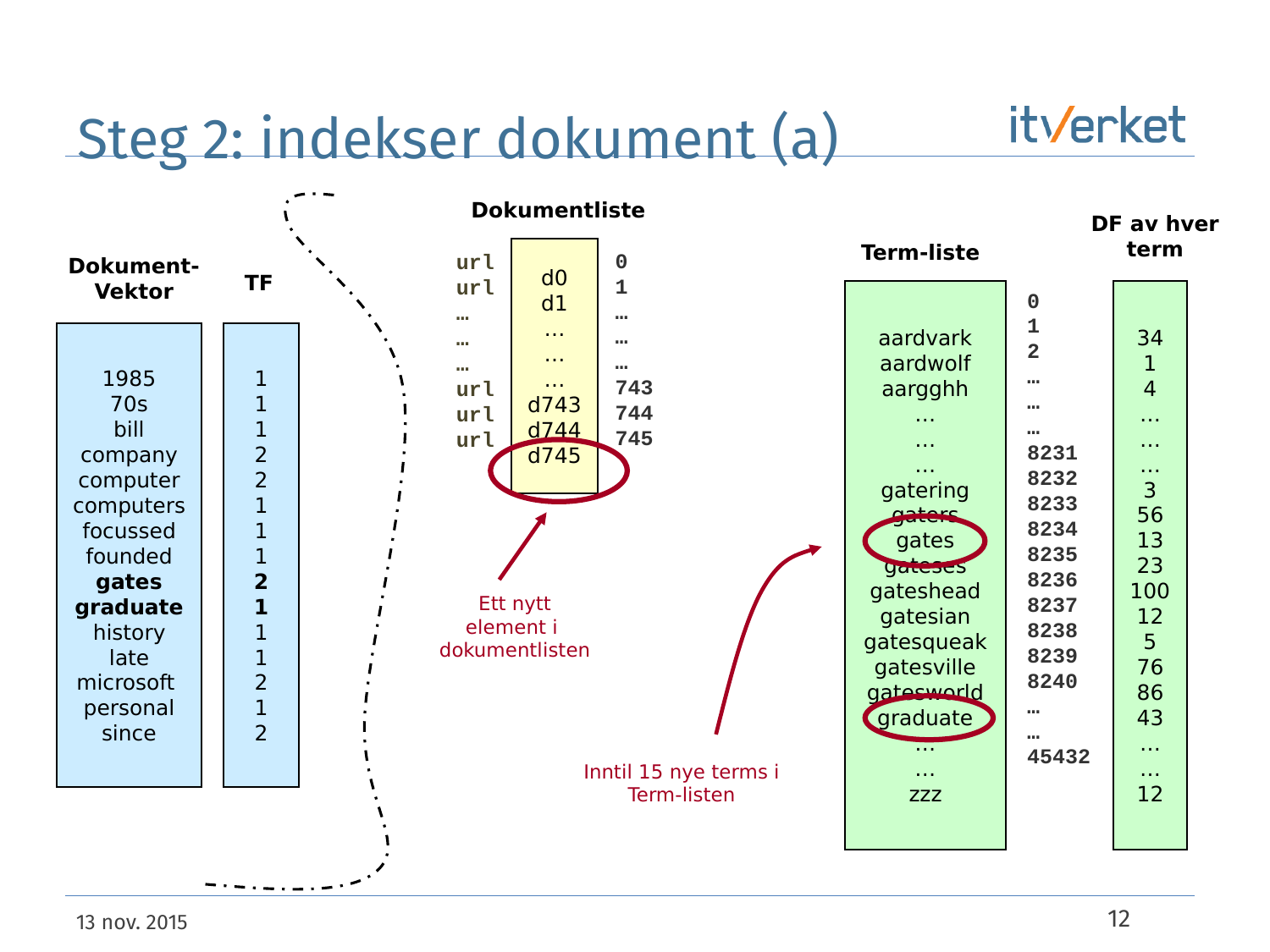

# Steg 2: indekser dokument (a)

Dokumentliste
DF av hver
term
Term-liste
d0
d1
…
…
…
d743
d744
d745
0
1
…
…
…
743
744
745
url
url
…
…
…
url
url
url
Dokument-
Vektor

TF
0
1
2
…
…
…
8231
8232
8233
8234
8235
8236
8237
8238
8239
8240
…
…
45432
aardvark
aardwolf
aargghh
…
…
…
gatering
gaters
gates
gateses
gateshead
gatesian
gatesqueak
gatesville
gatesworld
graduate
…
…
zzz
34
1
4
…
…
…
3
56
13
23
100
12
5
76
86
43
…
…
12
1985
70s
bill
company
computer
computers
focussed
founded
gates
graduate
history
late
microsoft
personal
since
1
1
1
2
2
1
1
1
2
1
1
1
2
1
2

Ett nytt element i
dokumentlisten

Inntil 15 nye terms i Term-listen
12
13 nov. 2015